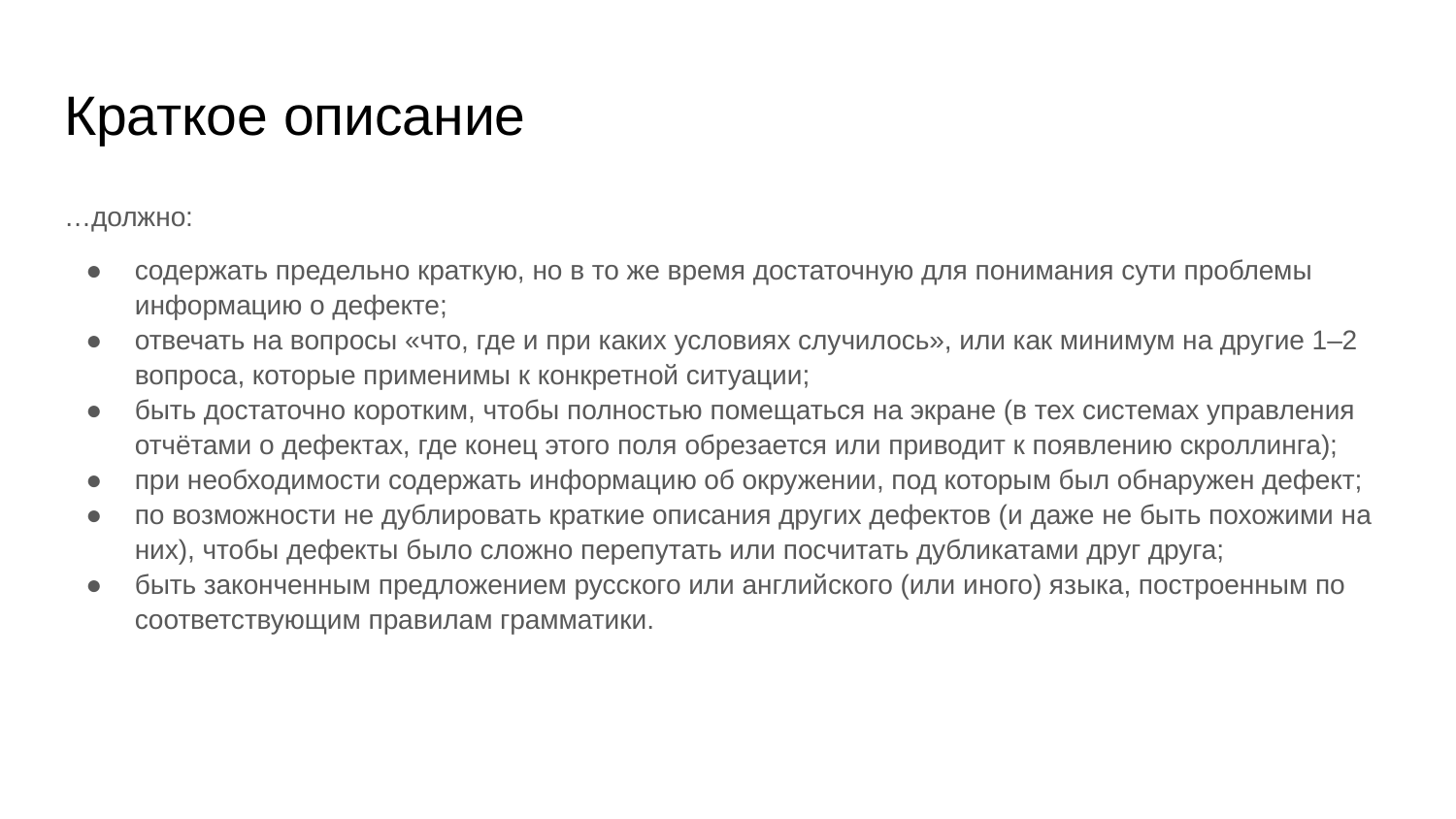

# Краткое описание
…должно:
содержать предельно краткую, но в то же время достаточную для понимания сути проблемы информацию о дефекте;
отвечать на вопросы «что, где и при каких условиях случилось», или как минимум на другие 1–2 вопроса, которые применимы к конкретной ситуации;
быть достаточно коротким, чтобы полностью помещаться на экране (в тех системах управления отчётами о дефектах, где конец этого поля обрезается или приводит к появлению скроллинга);
при необходимости содержать информацию об окружении, под которым был обнаружен дефект;
по возможности не дублировать краткие описания других дефектов (и даже не быть похожими на них), чтобы дефекты было сложно перепутать или посчитать дубликатами друг друга;
быть законченным предложением русского или английского (или иного) языка, построенным по соответствующим правилам грамматики.